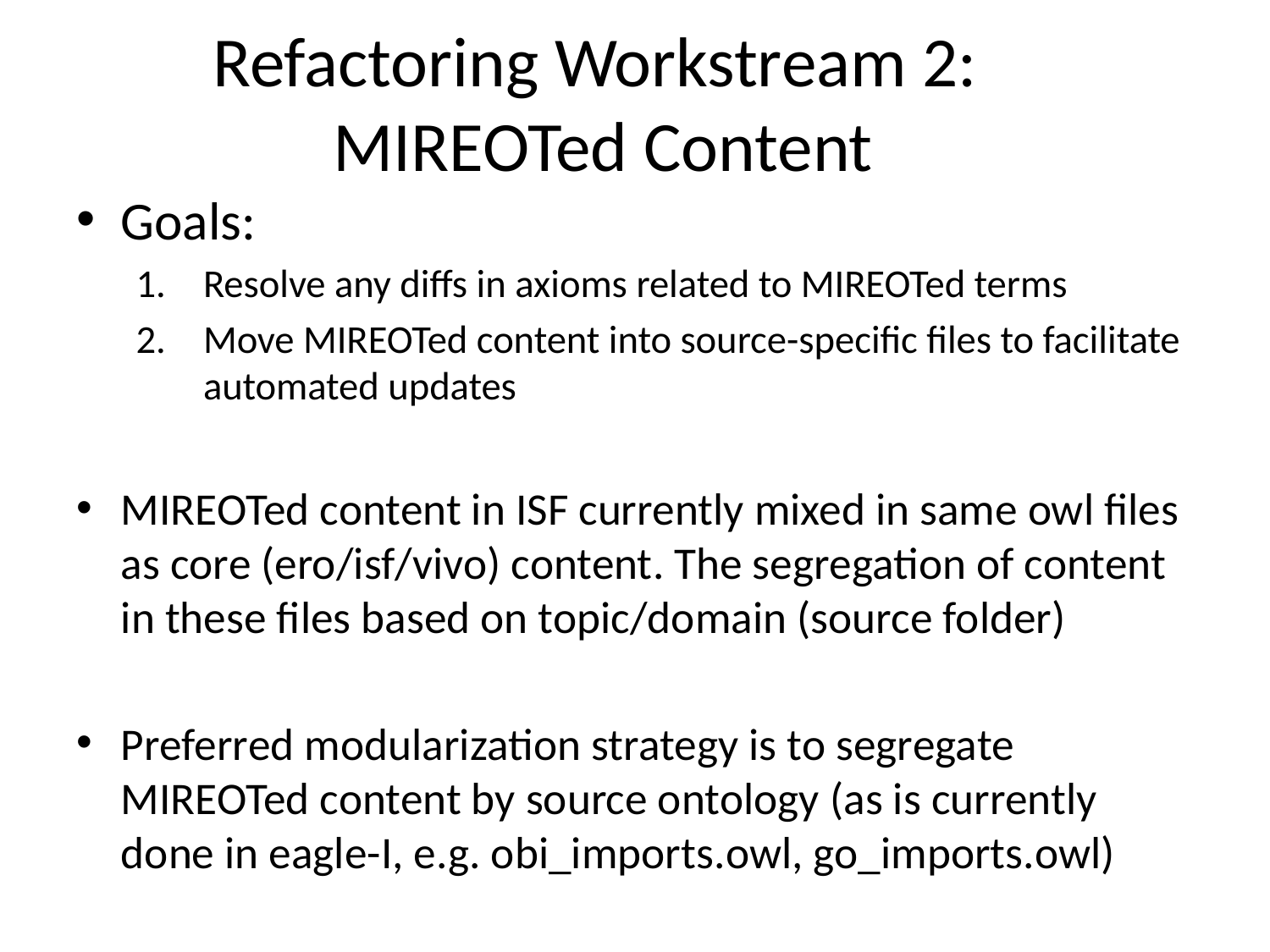

# Refactoring Workstream 2: MIREOTed Content
Goals:
Resolve any diffs in axioms related to MIREOTed terms
Move MIREOTed content into source-specific files to facilitate automated updates

MIREOTed content in ISF currently mixed in same owl files as core (ero/isf/vivo) content. The segregation of content in these files based on topic/domain (source folder)

Preferred modularization strategy is to segregate MIREOTed content by source ontology (as is currently done in eagle-I, e.g. obi_imports.owl, go_imports.owl)